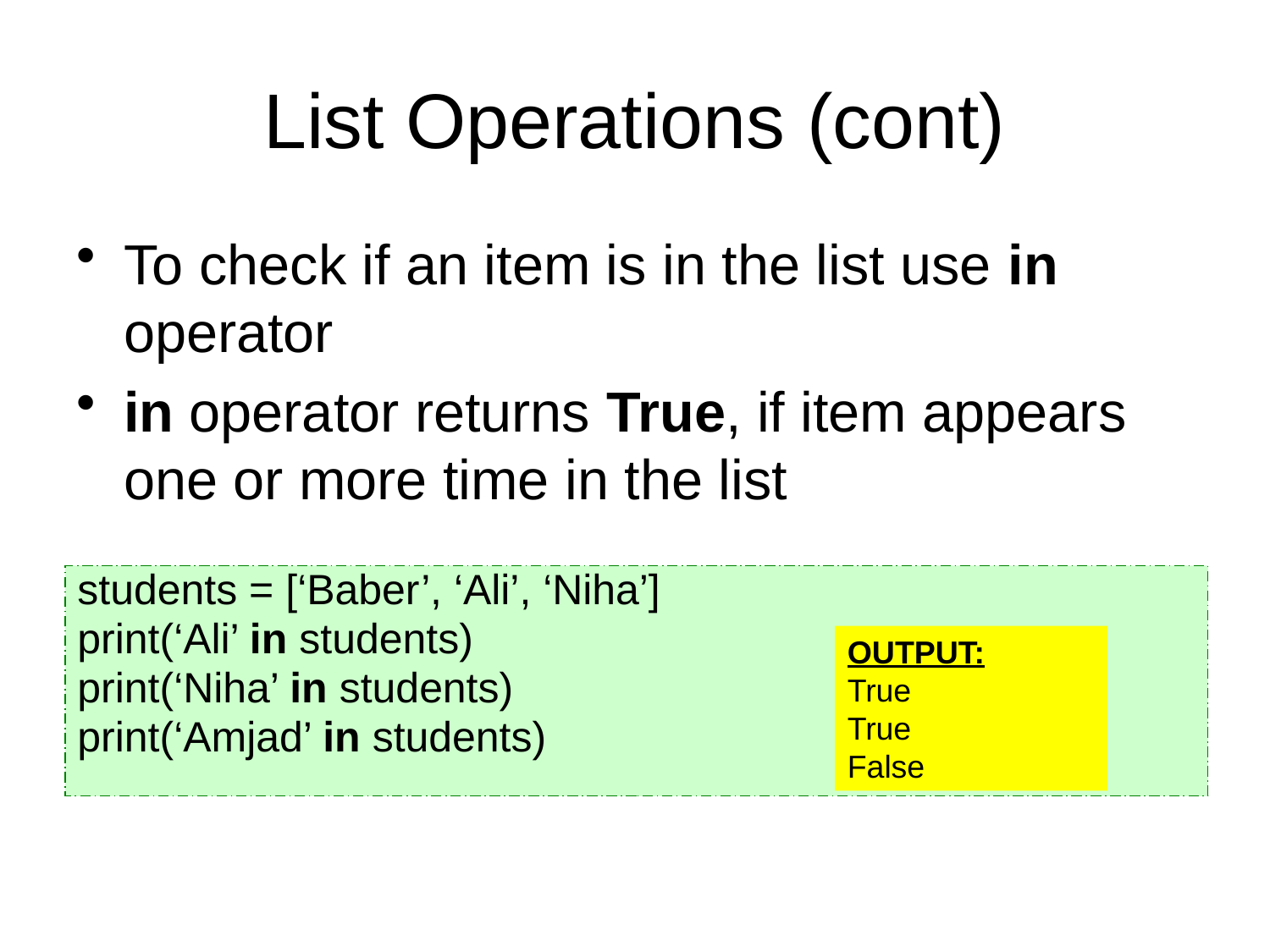

# List Operations (cont)
To check if an item is in the list use in operator
in operator returns True, if item appears one or more time in the list
students = [‘Baber’, ‘Ali’, ‘Niha’]
print(‘Ali’ in students)
print(‘Niha’ in students)
print(‘Amjad’ in students)
students = [‘Baber’, ‘Ali’, ‘Niha’]
print(‘Ali’ in students)
print(‘Niha’ in students)
print(‘Amjad’ in students)
OUTPUT:
True
True
False
OUTPUT:
True
True
False
OUTPUT:
True
True
False